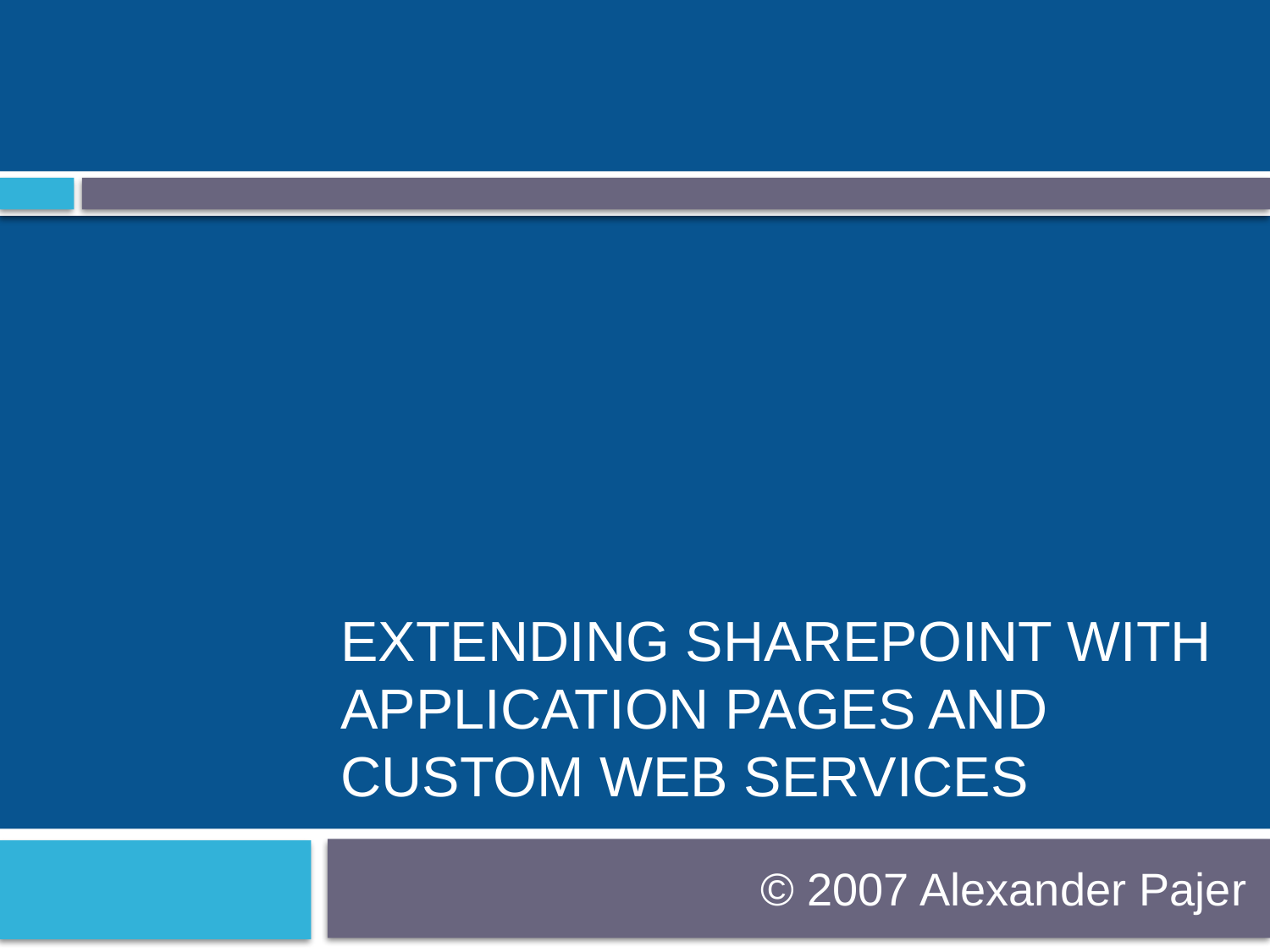

# Extending SharePoint with Application Pages and Custom Web Services
© 2007 Alexander Pajer